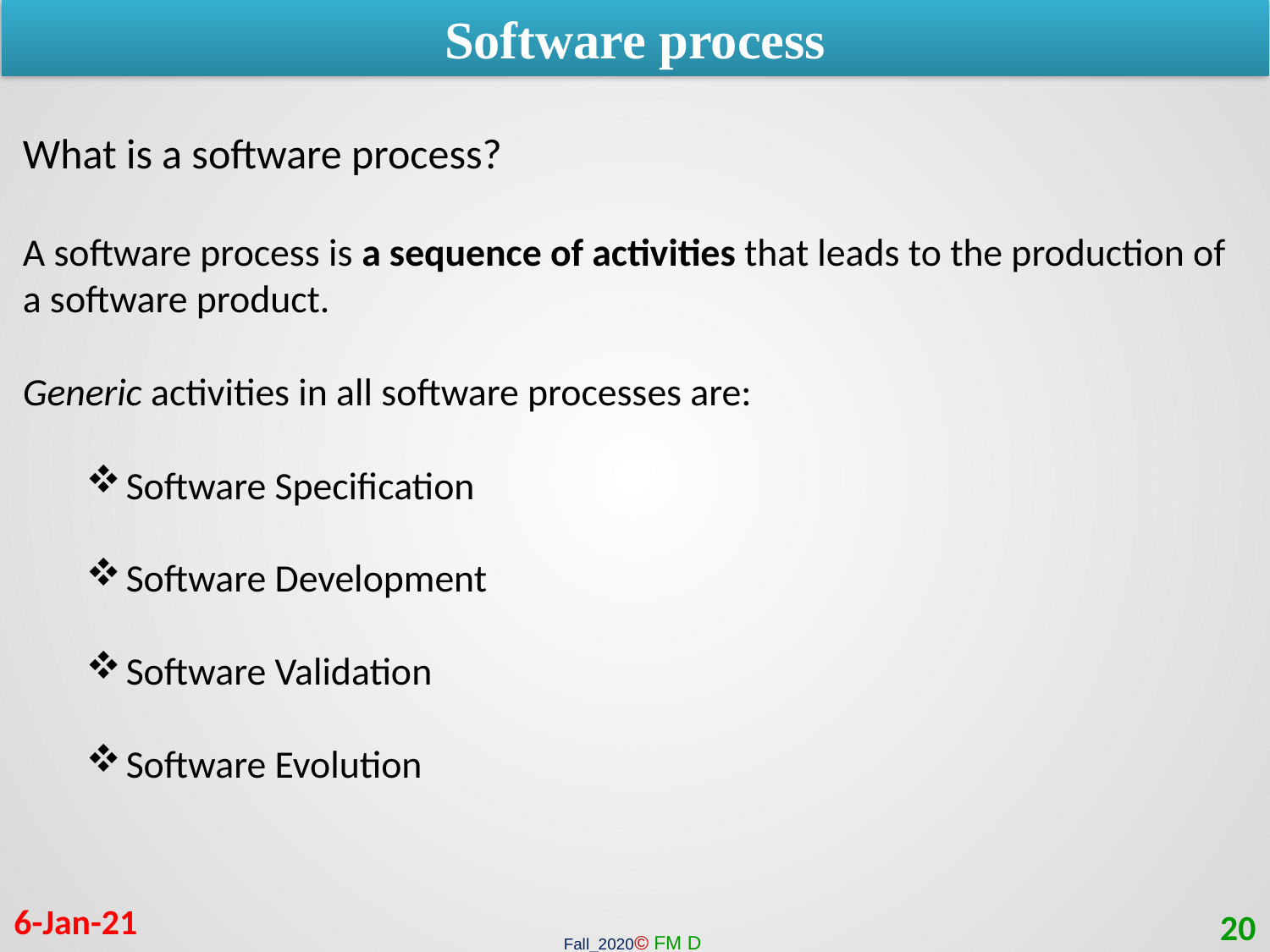

Software process
What is a software process?

A software process is a sequence of activities that leads to the production of a software product.

Generic activities in all software processes are:
Software Specification
Software Development
Software Validation
Software Evolution

6-Jan-21
20